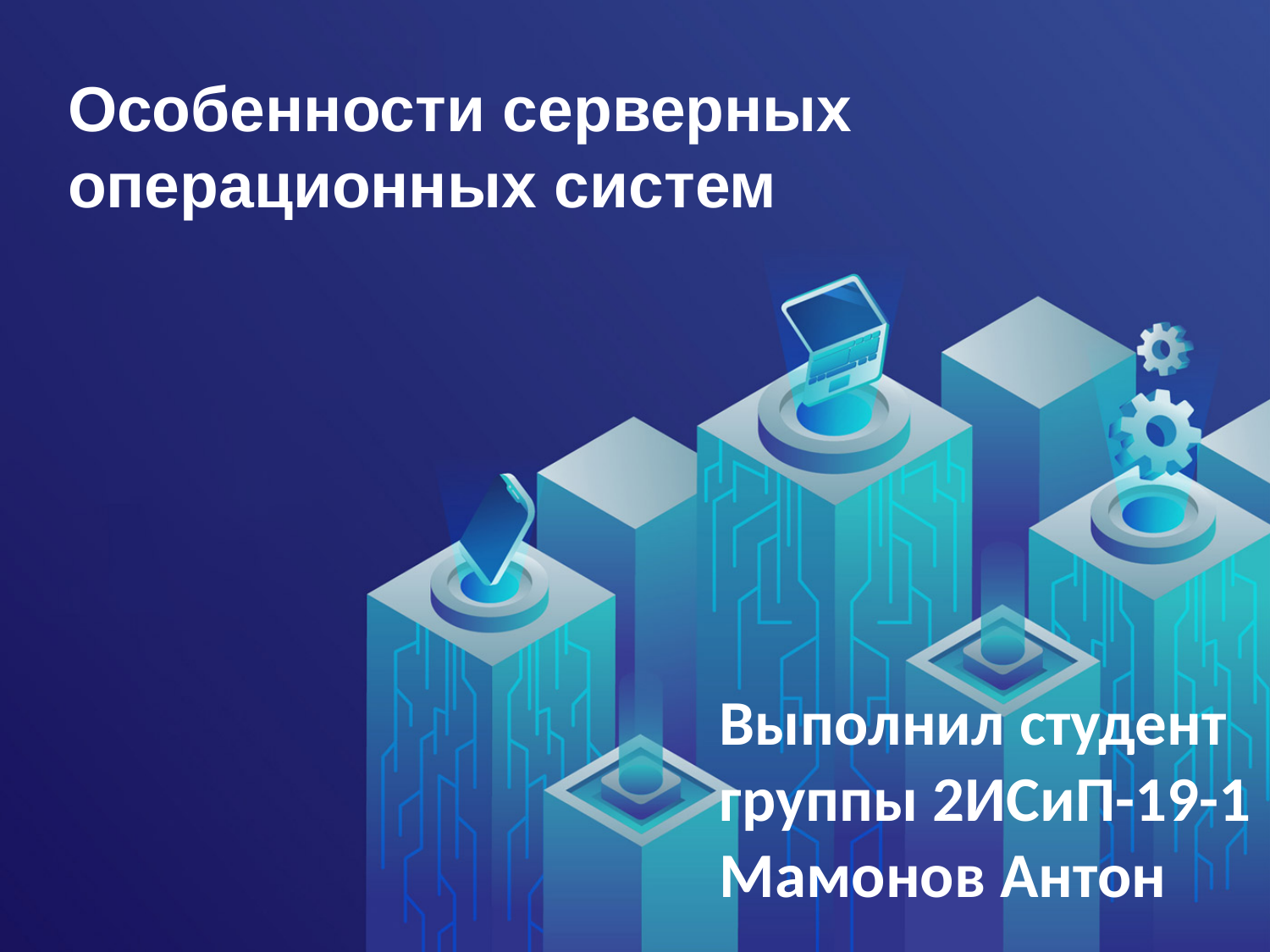

# Особенности серверных операционных систем
Выполнил студент группы 2ИСиП-19-1
Мамонов Антон